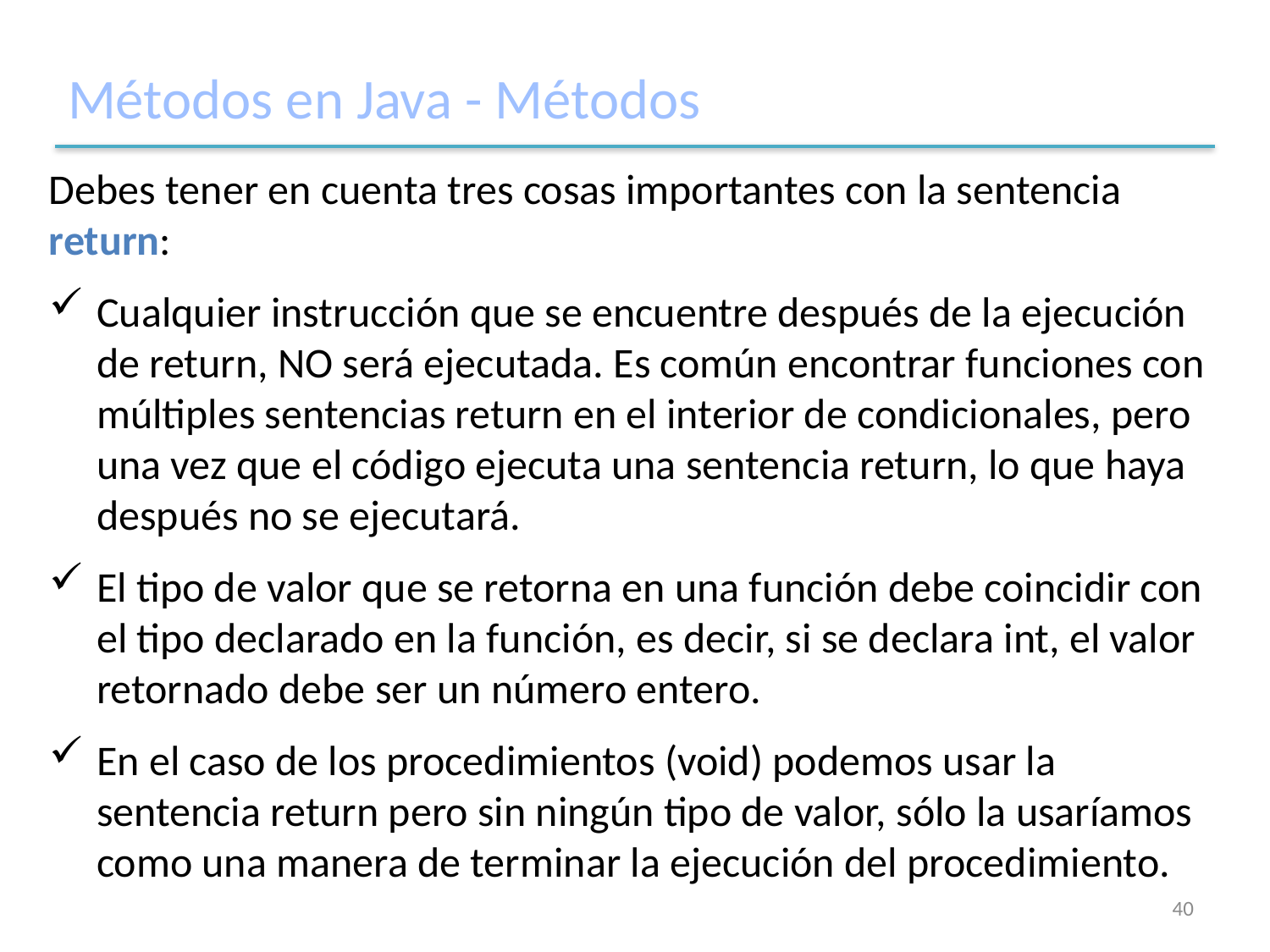

# Métodos en Java - Métodos
Debes tener en cuenta tres cosas importantes con la sentencia return:
Cualquier instrucción que se encuentre después de la ejecución de return, NO será ejecutada. Es común encontrar funciones con múltiples sentencias return en el interior de condicionales, pero una vez que el código ejecuta una sentencia return, lo que haya después no se ejecutará.
El tipo de valor que se retorna en una función debe coincidir con el tipo declarado en la función, es decir, si se declara int, el valor retornado debe ser un número entero.
En el caso de los procedimientos (void) podemos usar la sentencia return pero sin ningún tipo de valor, sólo la usaríamos como una manera de terminar la ejecución del procedimiento.
40